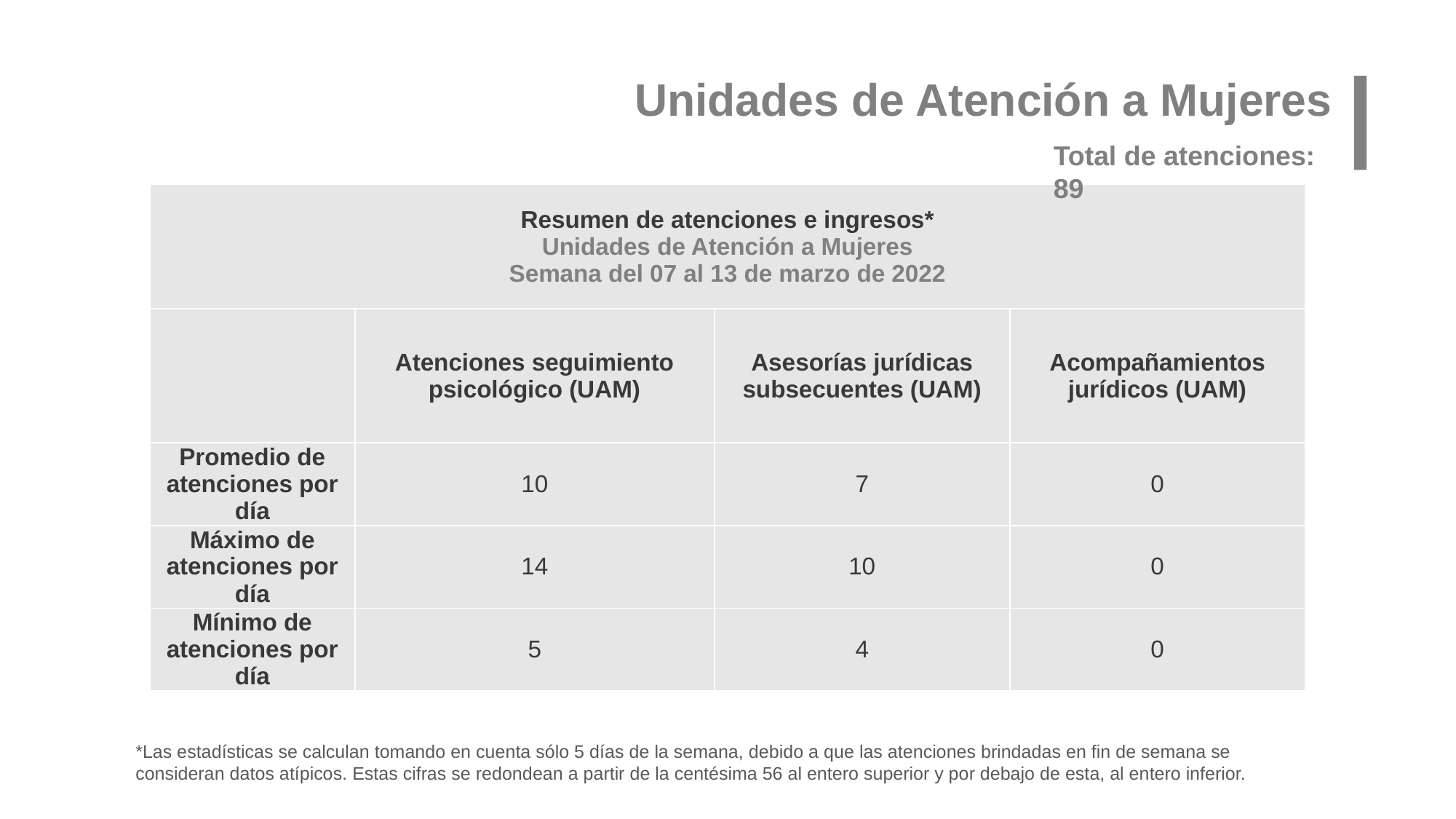

Unidades de Atención a Mujeres

Total de atenciones: 89
| Resumen de atenciones e ingresos\* Unidades de Atención a Mujeres Semana del 07 al 13 de marzo de 2022 |  |  |  |
| --- | --- | --- | --- |
|  | Atenciones seguimiento psicológico (UAM) | Asesorías jurídicas subsecuentes (UAM) | Acompañamientos jurídicos (UAM) |
| Promedio de atenciones por día | 10 | 7 | 0 |
| Máximo de atenciones por día | 14 | 10 | 0 |
| Mínimo de atenciones por día | 5 | 4 | 0 |
*Las estadísticas se calculan tomando en cuenta sólo 5 días de la semana, debido a que las atenciones brindadas en fin de semana se consideran datos atípicos. Estas cifras se redondean a partir de la centésima 56 al entero superior y por debajo de esta, al entero inferior.